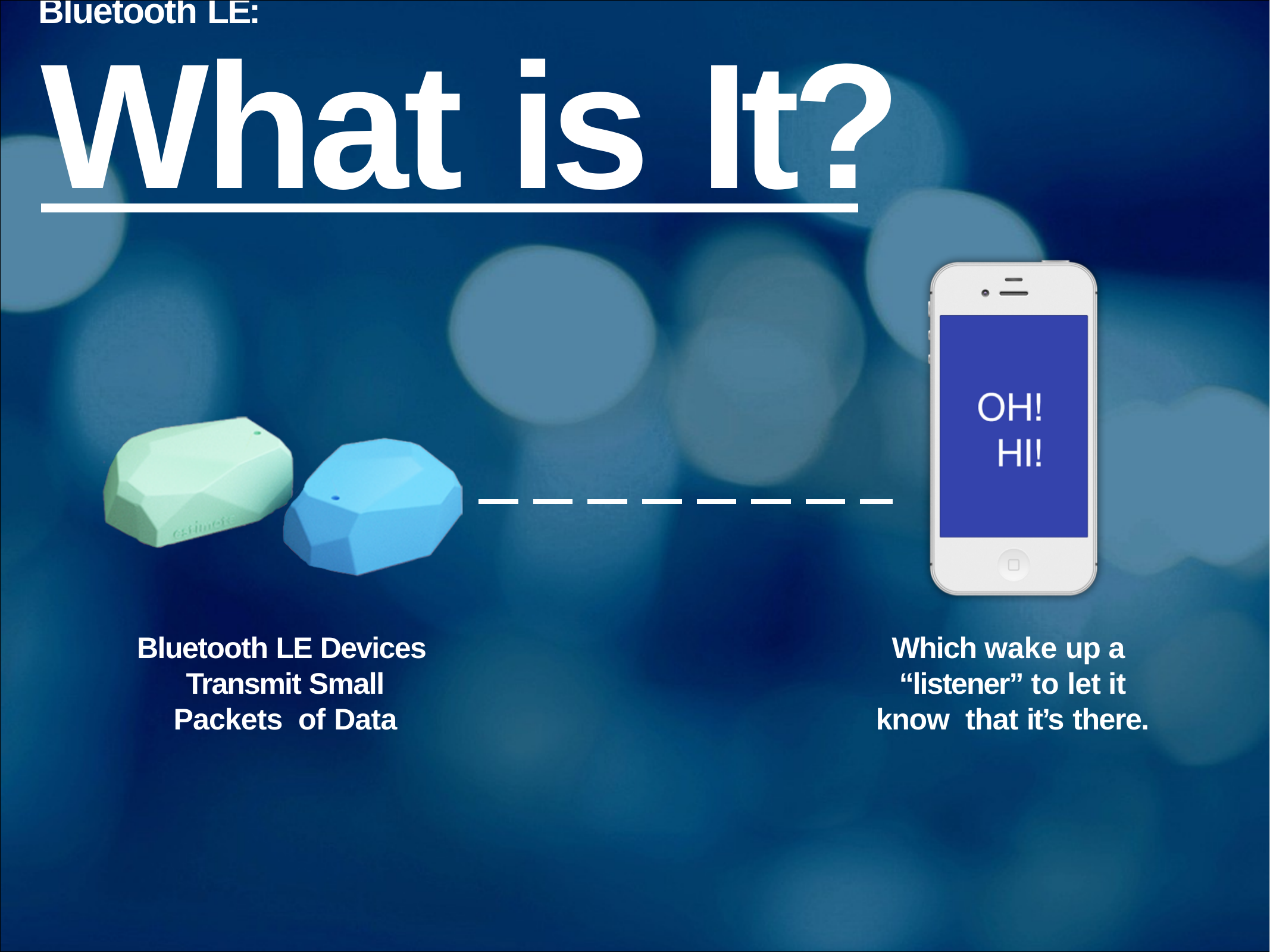

# Bluetooth LE:
What is It?

Bluetooth LE Devices  Transmit Small Packets  of Data
Which wake up a  “listener” to let it know  that it’s there.